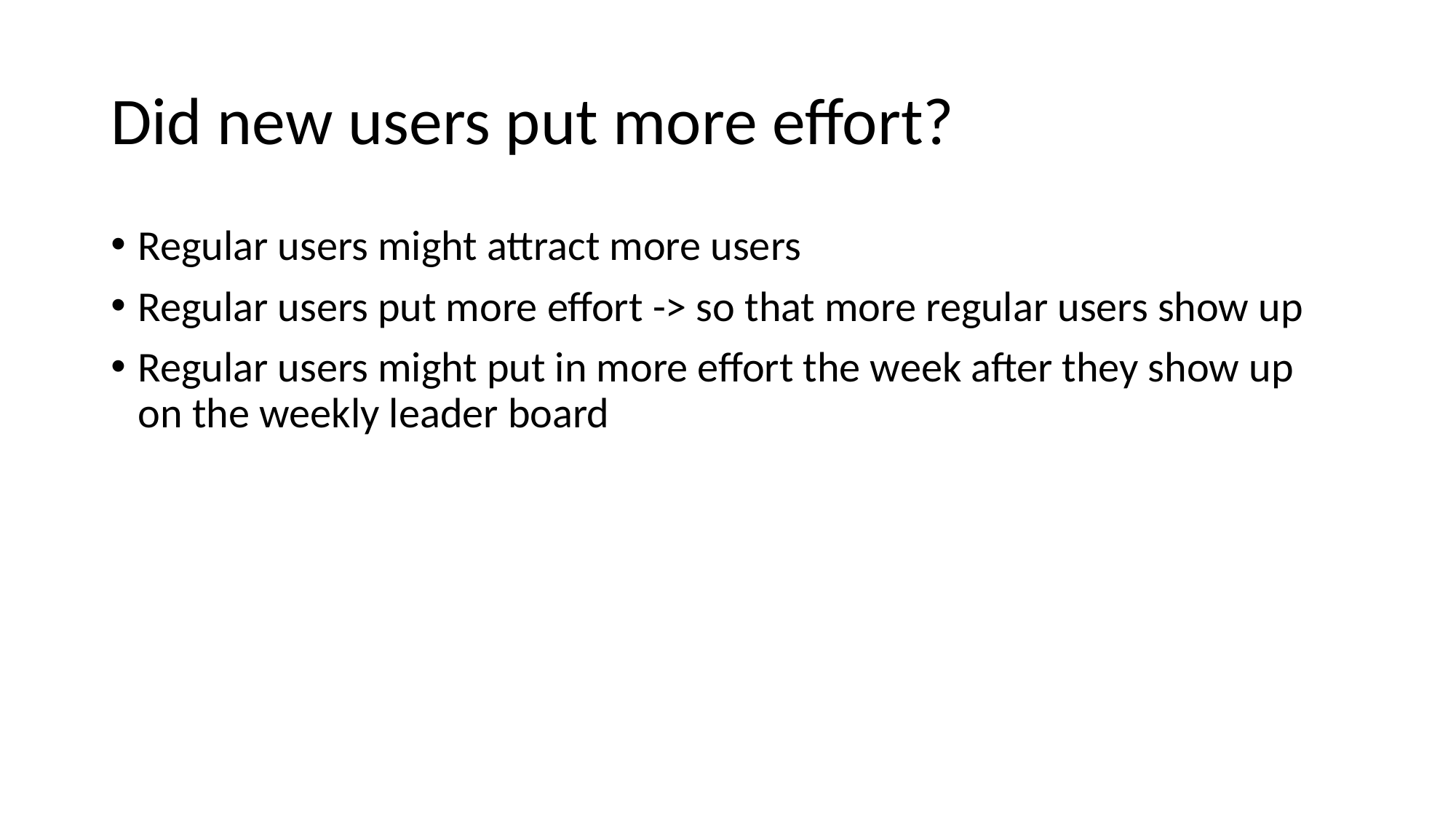

# Did new users put more effort?
Regular users might attract more users
Regular users put more effort -> so that more regular users show up
Regular users might put in more effort the week after they show up on the weekly leader board